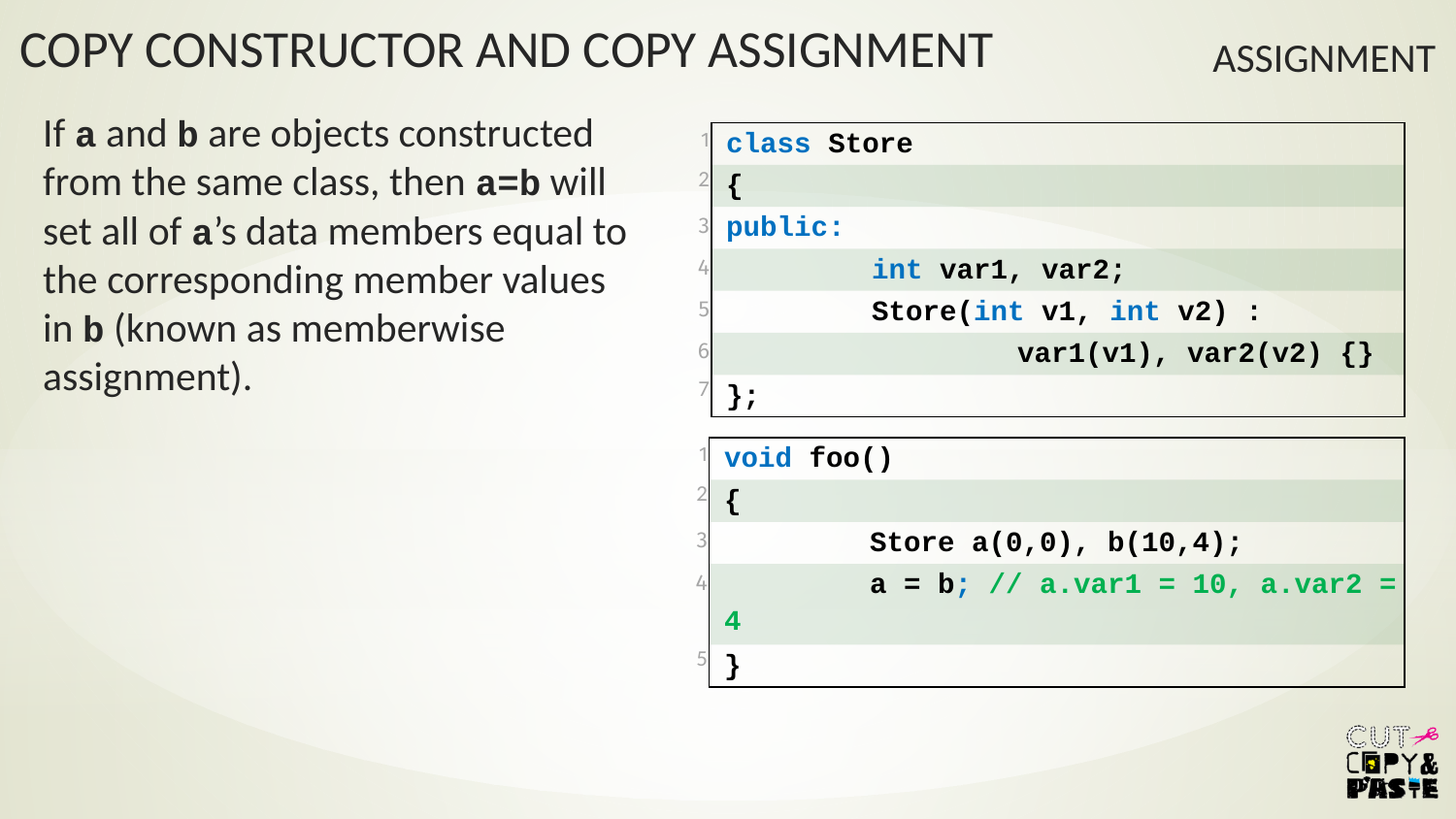

Assignment
If a and b are objects constructed from the same class, then a=b will set all of a’s data members equal to the corresponding member values in b (known as memberwise assignment).
| 1 | class Store |
| --- | --- |
| 2 | { |
| 3 | public: |
| 4 | int var1, var2; |
| 5 | Store(int v1, int v2) : |
| 6 | var1(v1), var2(v2) {} |
| 7 | }; |
| 1 | void foo() |
| --- | --- |
| 2 | { |
| 3 | Store a(0,0), b(10,4); |
| 4 | a = b; // a.var1 = 10, a.var2 = 4 |
| 5 | } |